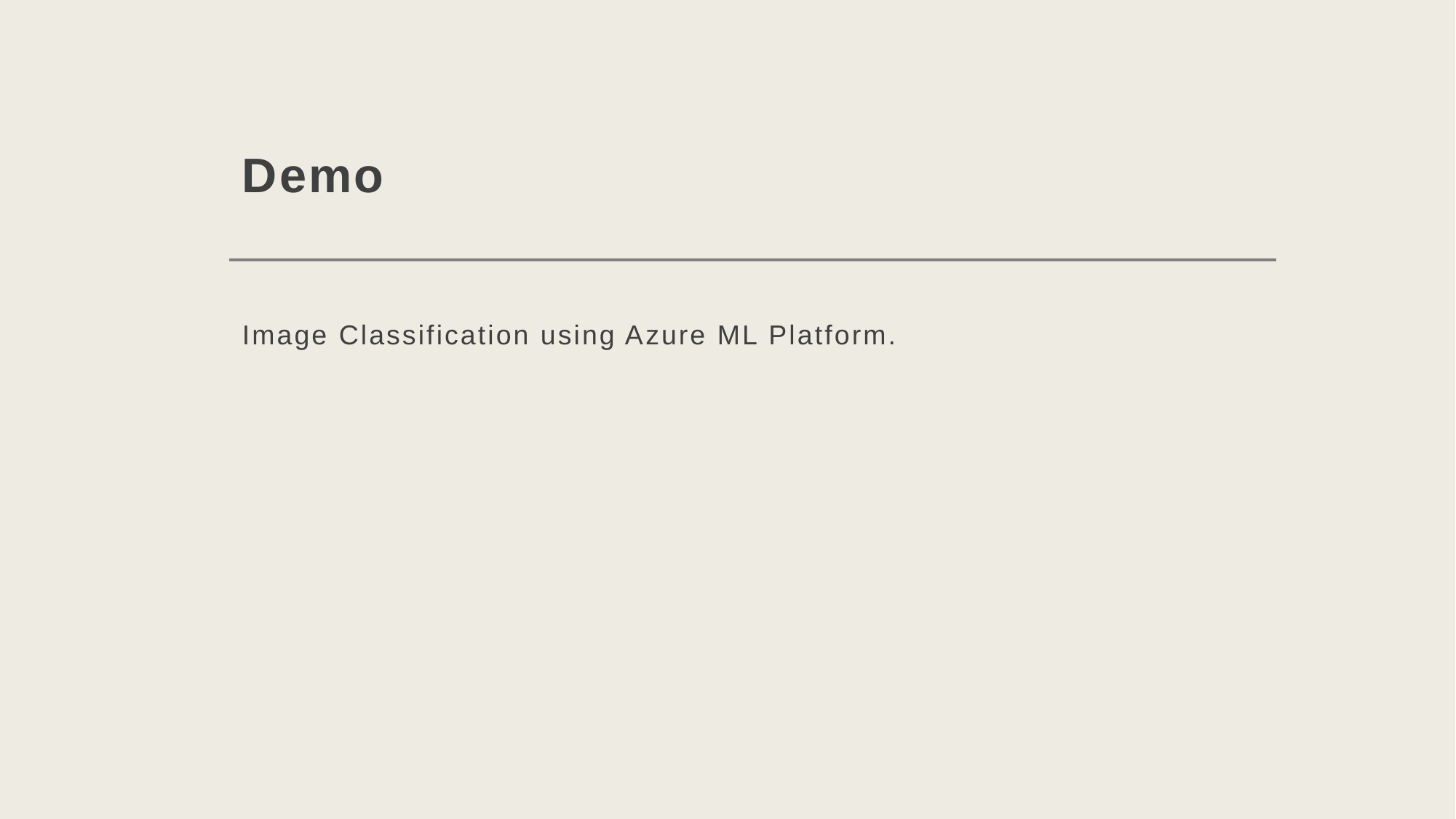

# Demo
Image Classification using Azure ML Platform.